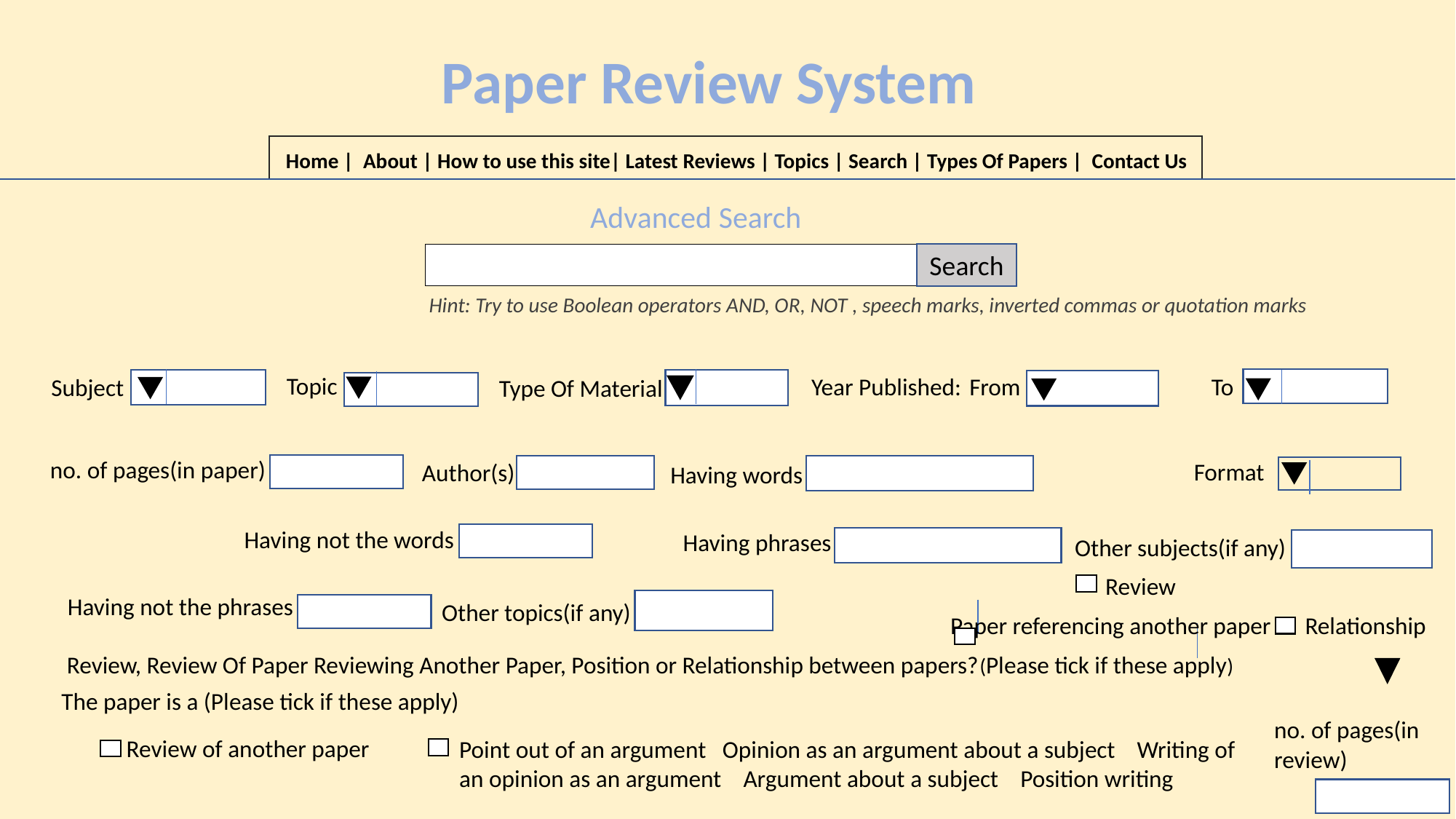

Paper Review System
 Home |  About | How to use this site| Latest Reviews | Topics | Search | Types Of Papers |  Contact Us
Advanced Search
Search

Hint: Try to use Boolean operators AND, OR, NOT , speech marks, inverted commas or quotation marks
Topic
From
To
Year Published:
Subject
Type Of Material

no. of pages(in paper)
Format
Author(s)
Having words

Having not the words
Having phrases

 Other subjects(if any)

Review

Having not the phrases

 Other topics(if any)

Paper referencing another paper
Relationship

Review, Review Of Paper Reviewing Another Paper, Position or Relationship between papers?(Please tick if these apply)

The paper is a (Please tick if these apply)
no. of pages(in review)
Review of another paper
Point out of an argument   Opinion as an argument about a subject    Writing of an opinion as an argument    Argument about a subject    Position writing